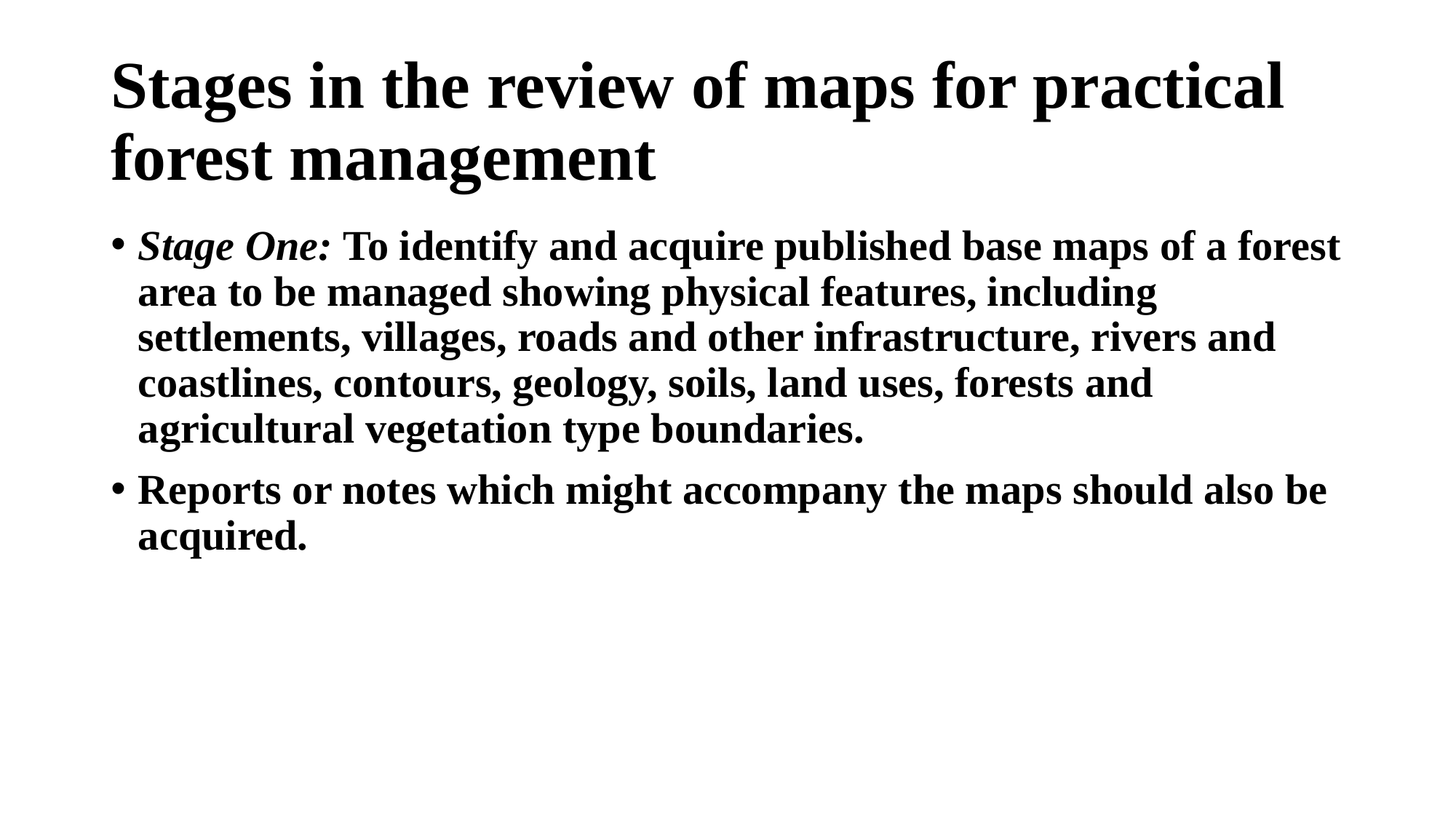

# Stages in the review of maps for practical forest management
Stage One: To identify and acquire published base maps of a forest area to be managed showing physical features, including settlements, villages, roads and other infrastructure, rivers and coastlines, contours, geology, soils, land uses, forests and agricultural vegetation type boundaries.
Reports or notes which might accompany the maps should also be acquired.